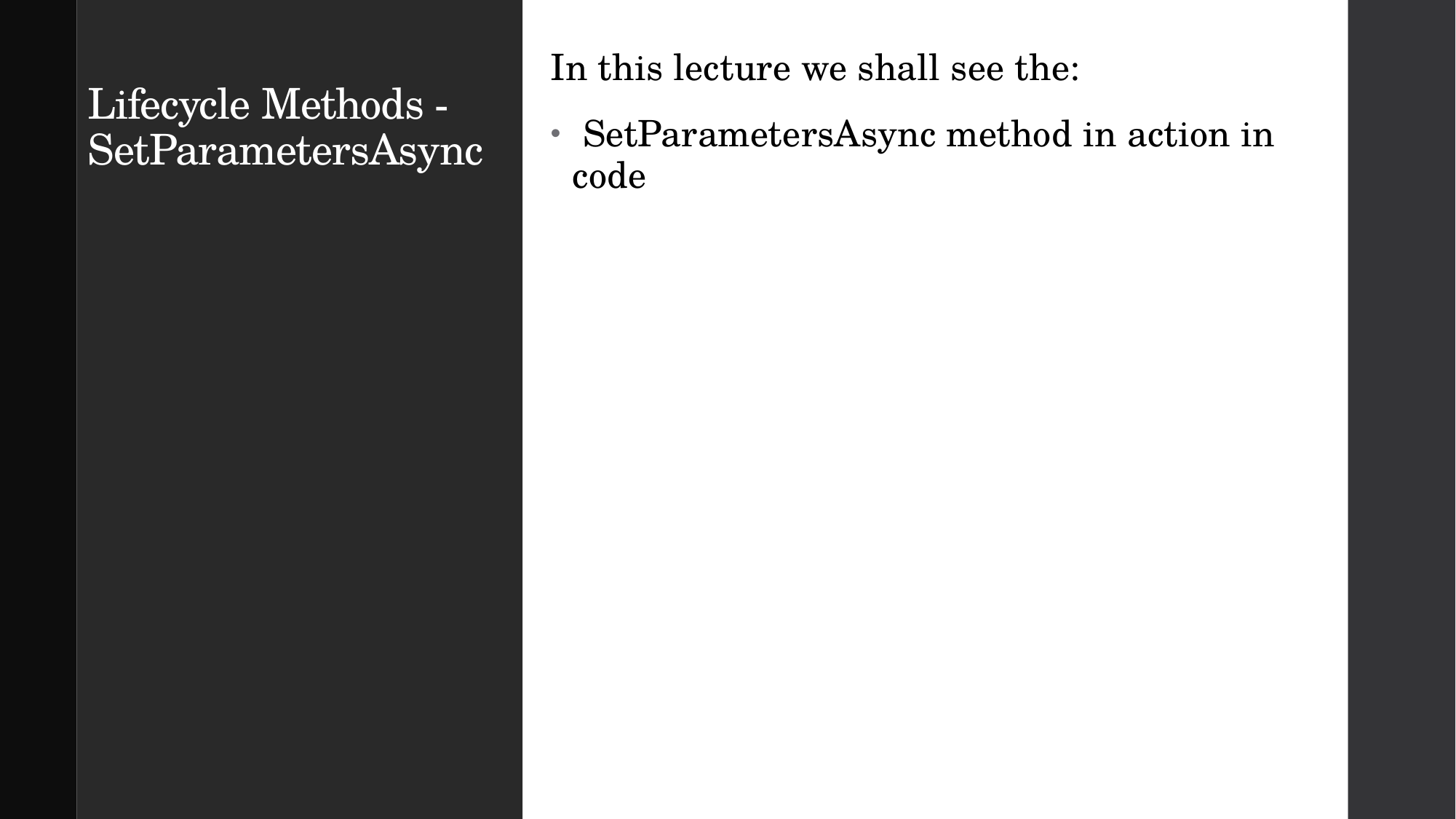

In this lecture we shall see the:
 SetParametersAsync method in action in code

# Lifecycle Methods - SetParametersAsync